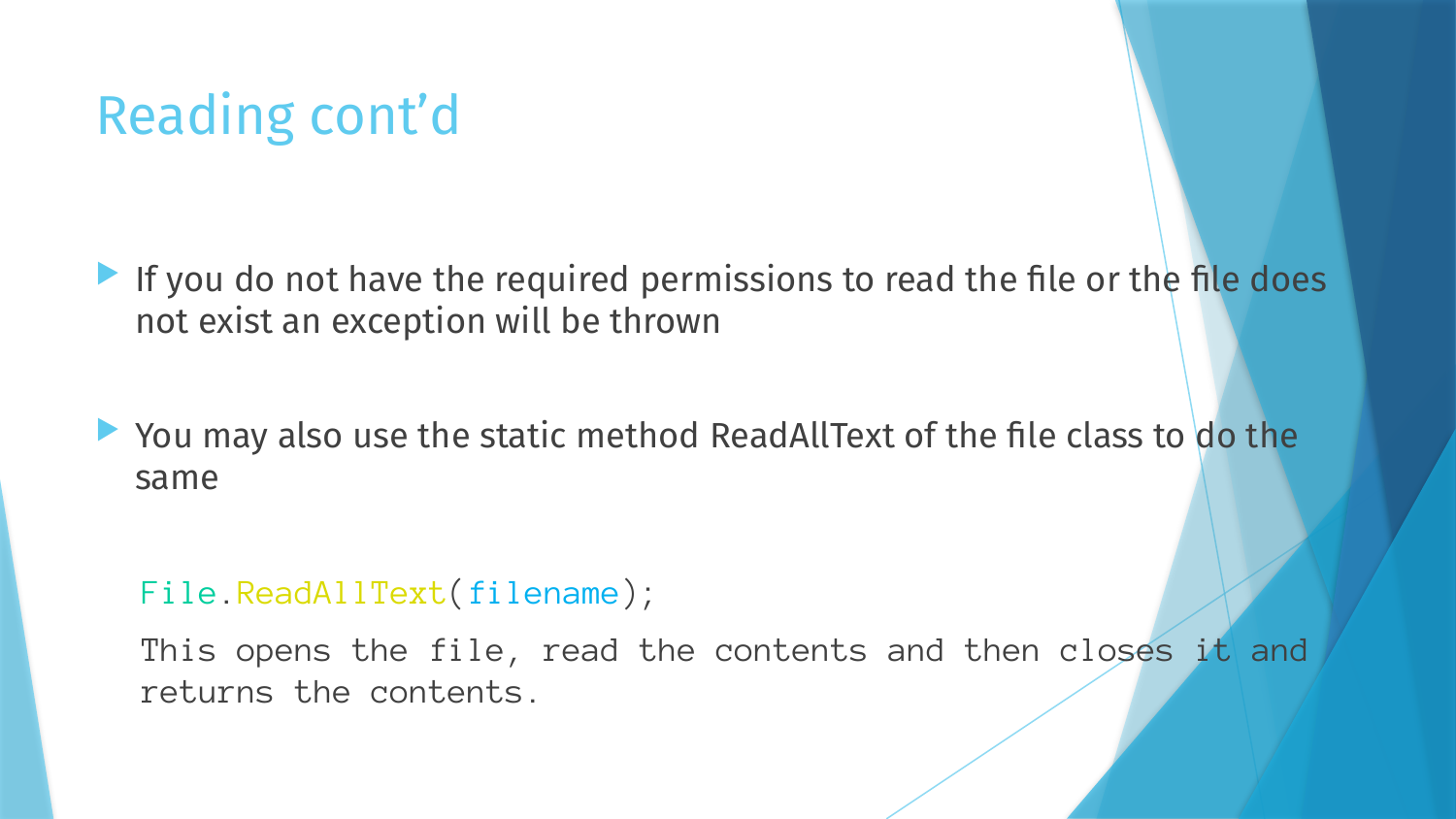

# Reading cont’d

If you do not have the required permissions to read the file or the file does not exist an exception will be thrown

You may also use the static method ReadAllText of the file class to do the same

File.ReadAllText(filename);
This opens the file, read the contents and then closes it and returns the contents.